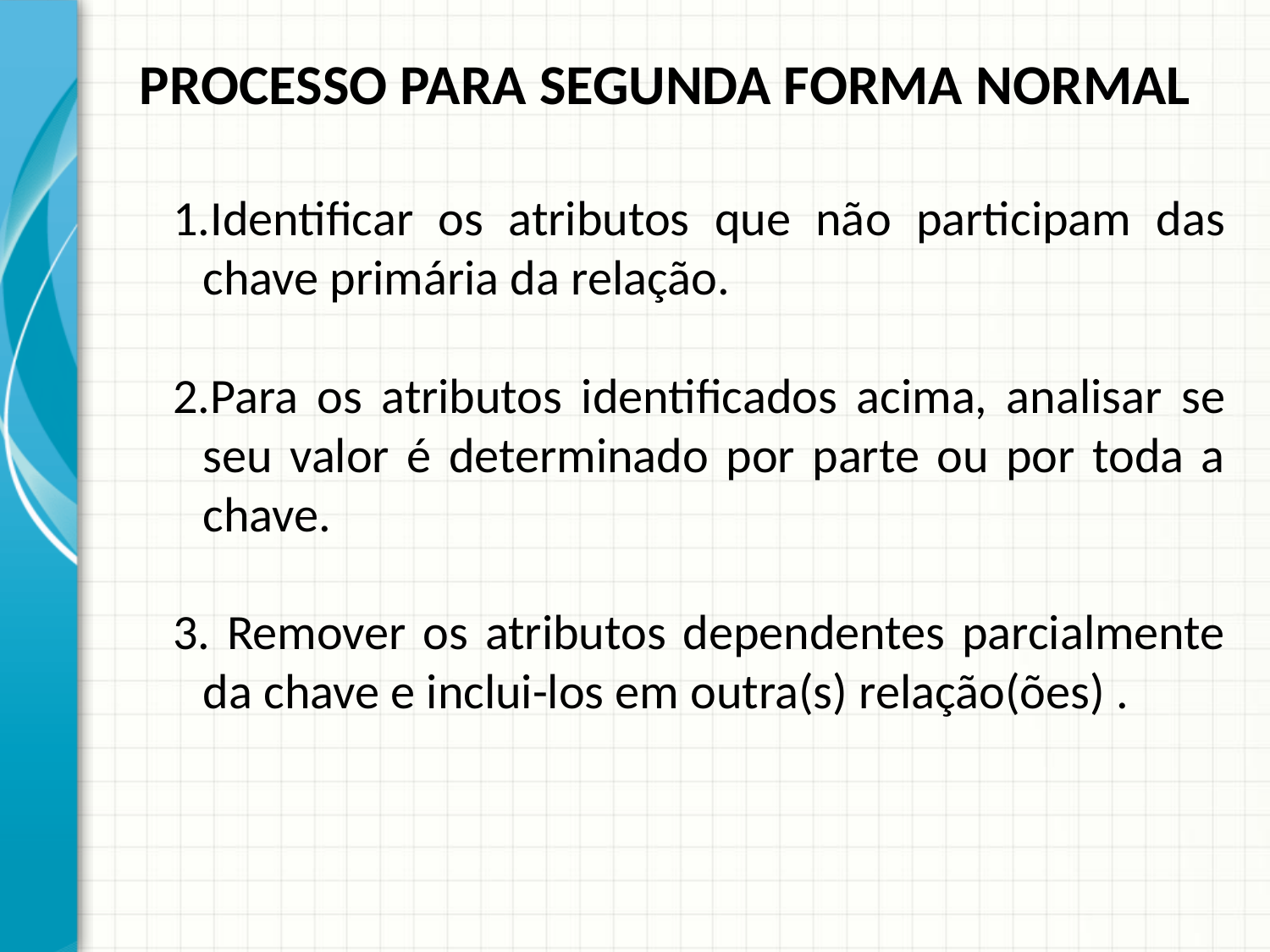

PROCESSO PARA SEGUNDA FORMA NORMAL
Identificar os atributos que não participam das chave primária da relação.

Para os atributos identificados acima, analisar se seu valor é determinado por parte ou por toda a chave.

 Remover os atributos dependentes parcialmente da chave e inclui-los em outra(s) relação(ões) .